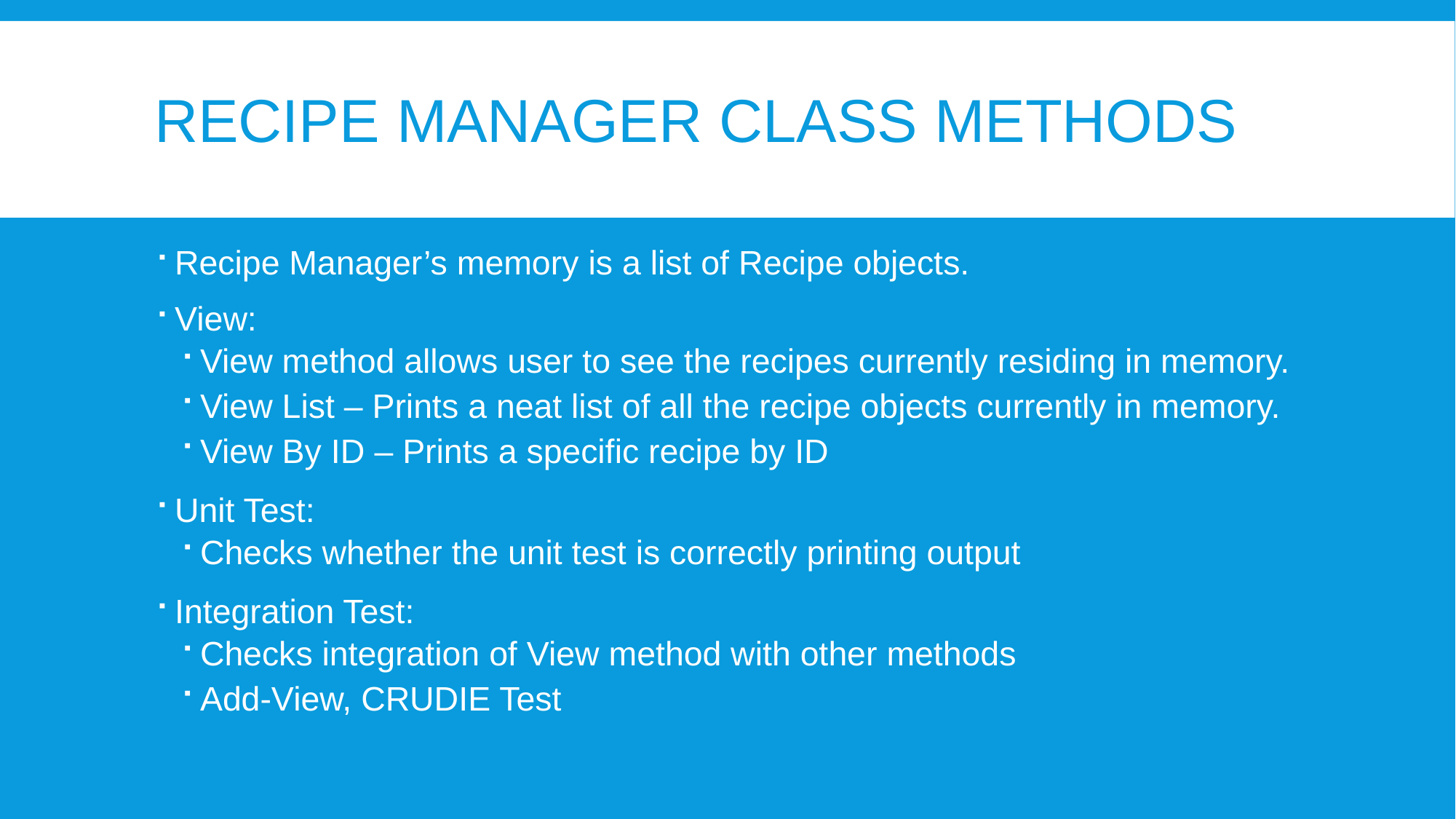

# Recipe manager class methods
Recipe Manager’s memory is a list of Recipe objects.
View:
View method allows user to see the recipes currently residing in memory.
View List – Prints a neat list of all the recipe objects currently in memory.
View By ID – Prints a specific recipe by ID
Unit Test:
Checks whether the unit test is correctly printing output
Integration Test:
Checks integration of View method with other methods
Add-View, CRUDIE Test